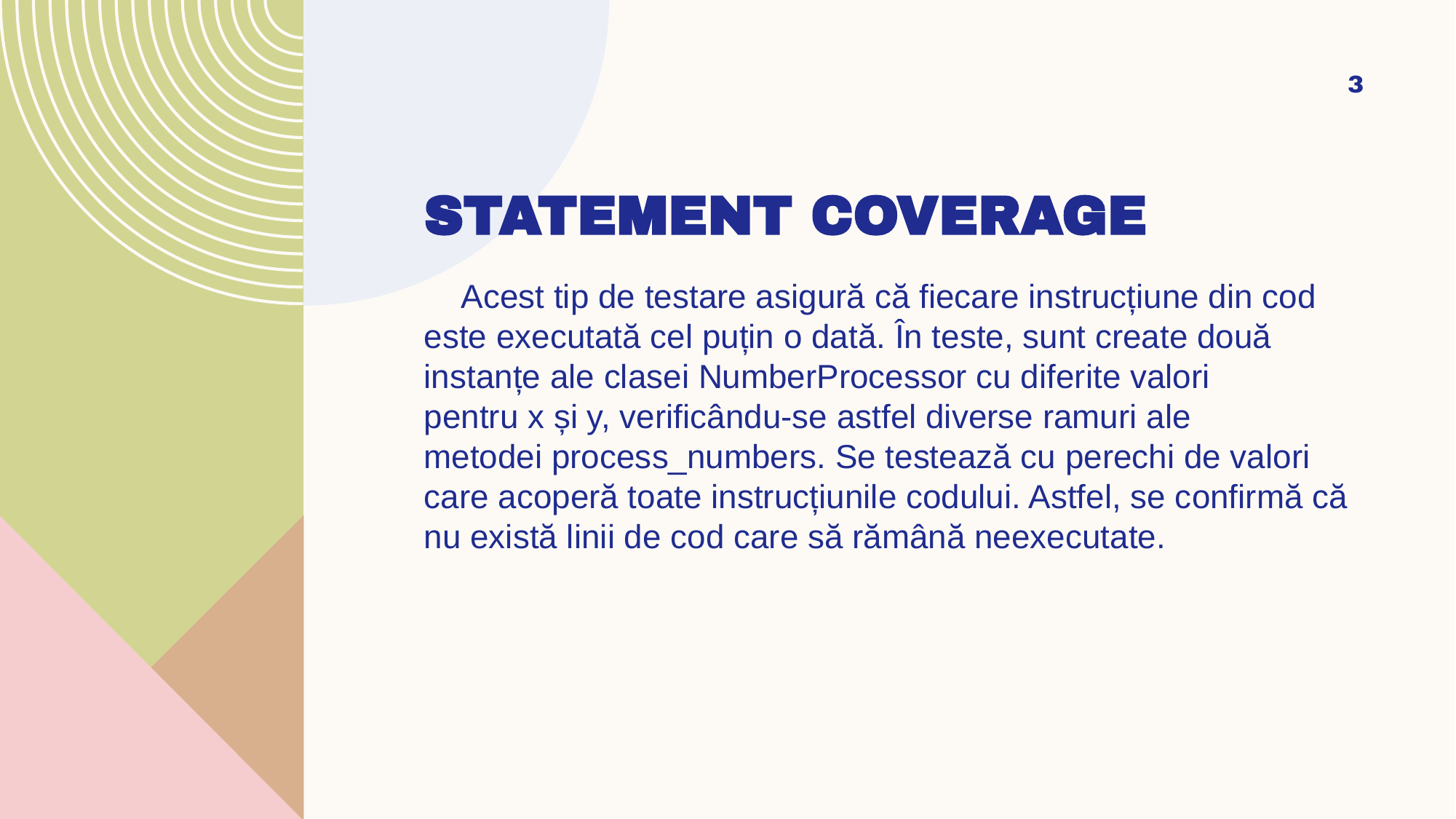

3
# Statement Coverage
    Acest tip de testare asigură că fiecare instrucțiune din cod este executată cel puțin o dată. În teste, sunt create două instanțe ale clasei NumberProcessor cu diferite valori pentru x și y, verificându-se astfel diverse ramuri ale metodei process_numbers. Se testează cu perechi de valori care acoperă toate instrucțiunile codului. Astfel, se confirmă că nu există linii de cod care să rămână neexecutate.